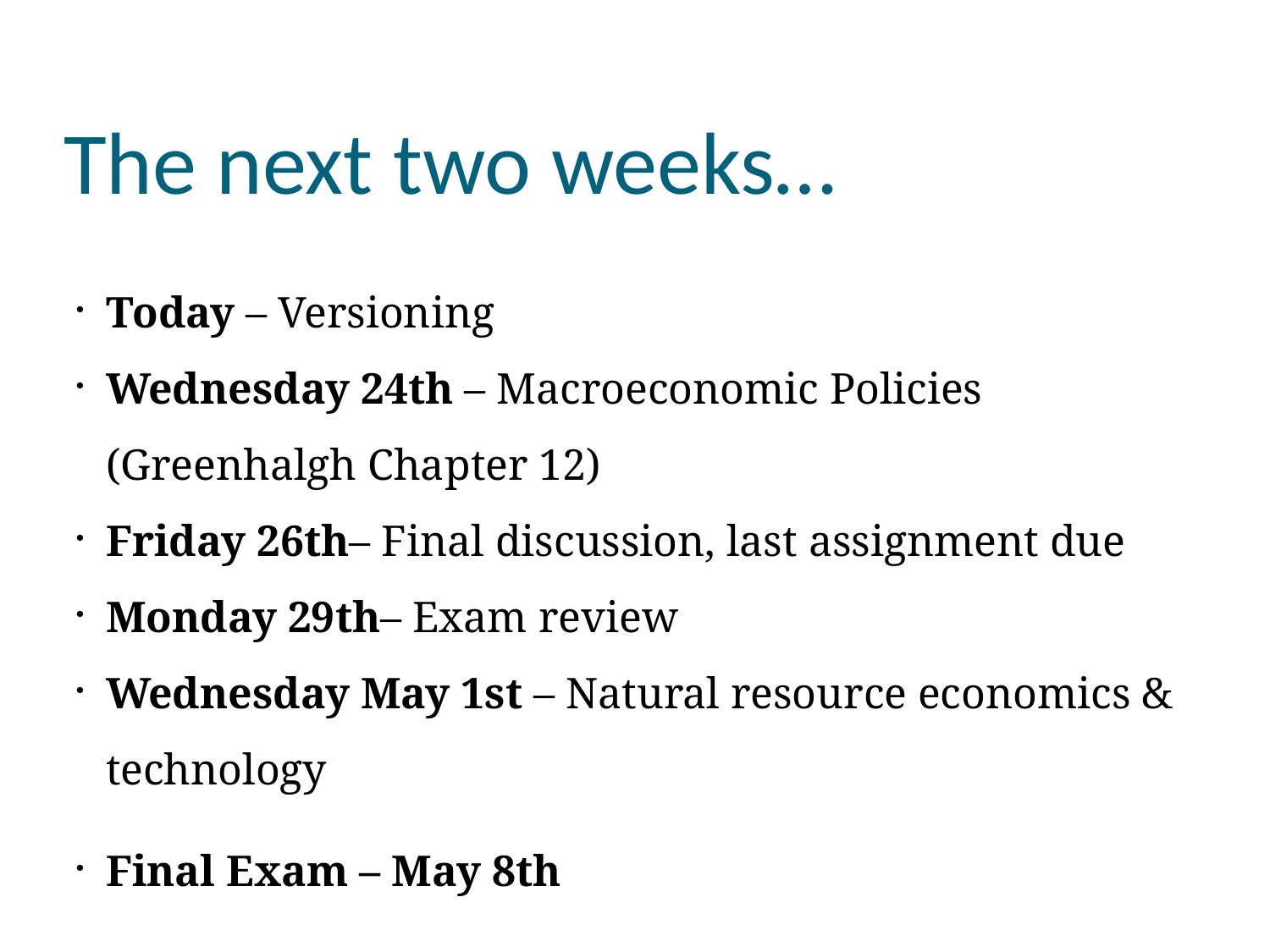

The next two weeks…
Today – Versioning
Wednesday 24th – Macroeconomic Policies (Greenhalgh Chapter 12)
Friday 26th– Final discussion, last assignment due
Monday 29th– Exam review
Wednesday May 1st – Natural resource economics & technology

Final Exam – May 8th